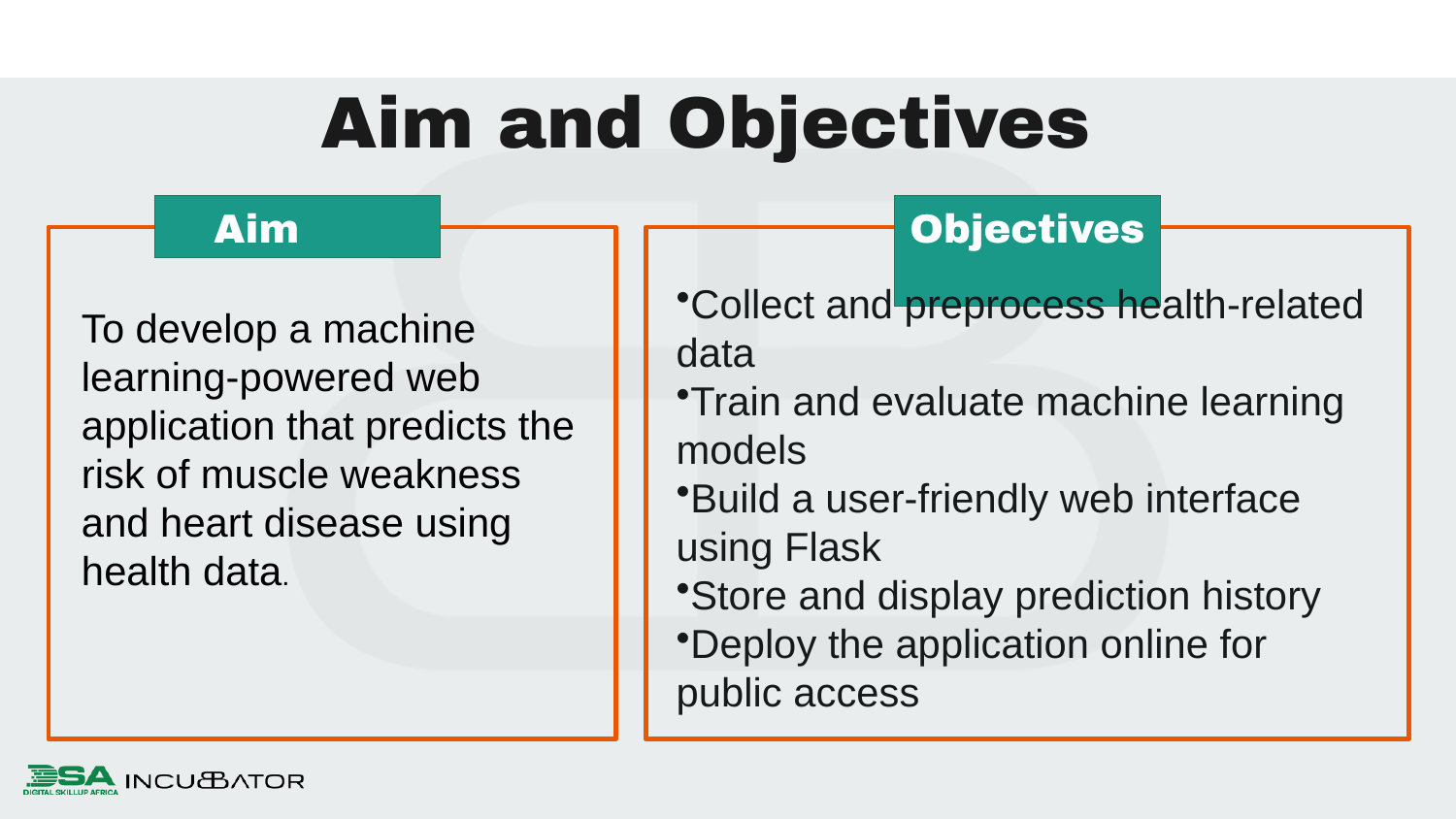

Aim and Objectives
Objectives
Aim

Collect and preprocess health-related data
Train and evaluate machine learning models
Build a user-friendly web interface using Flask
Store and display prediction history
Deploy the application online for public access
To develop a machine learning-powered web application that predicts the risk of muscle weakness and heart disease using health data.